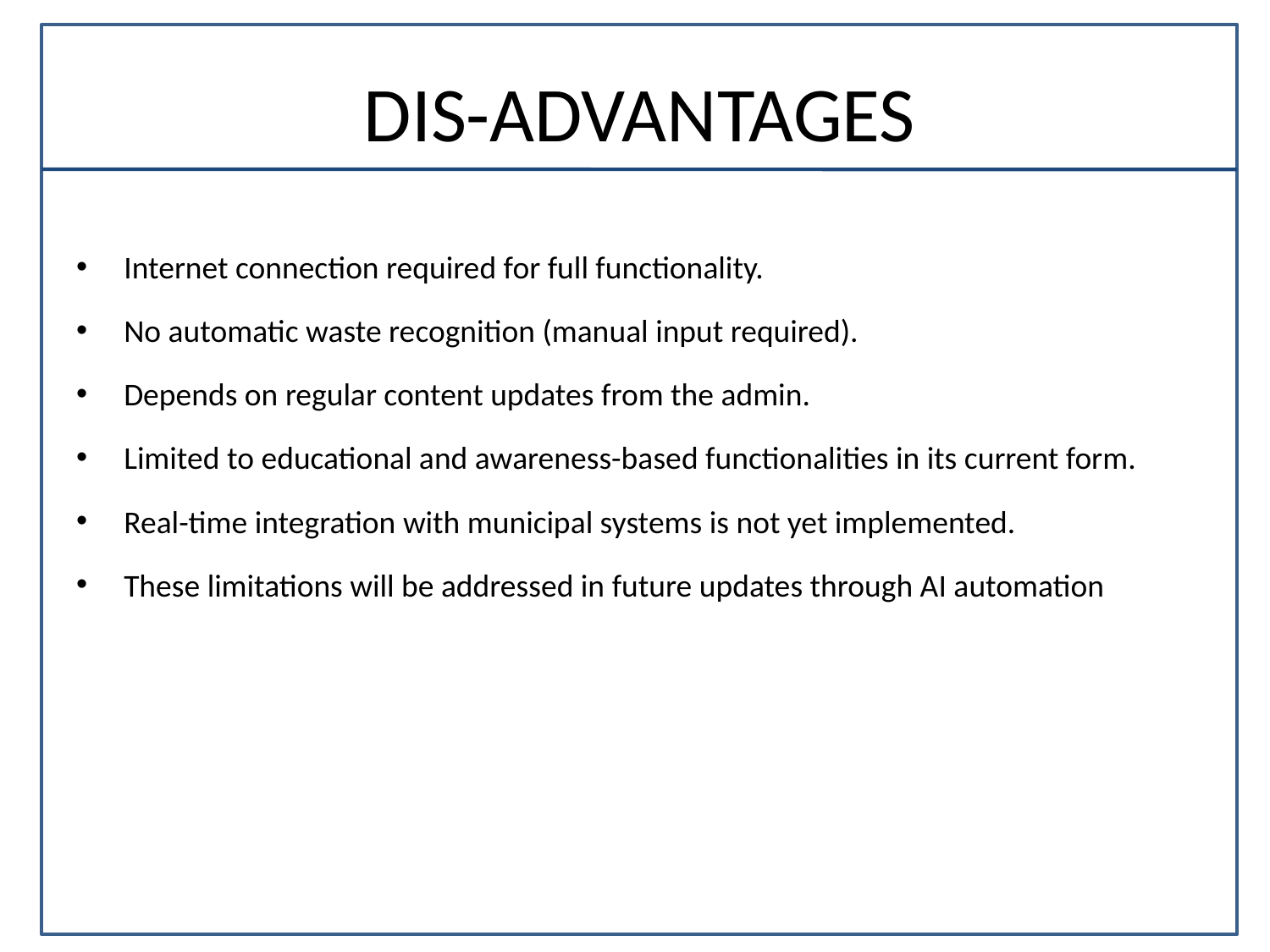

# DIS-ADVANTAGES
Internet connection required for full functionality.
No automatic waste recognition (manual input required).
Depends on regular content updates from the admin.
Limited to educational and awareness-based functionalities in its current form.
Real-time integration with municipal systems is not yet implemented.
These limitations will be addressed in future updates through AI automation